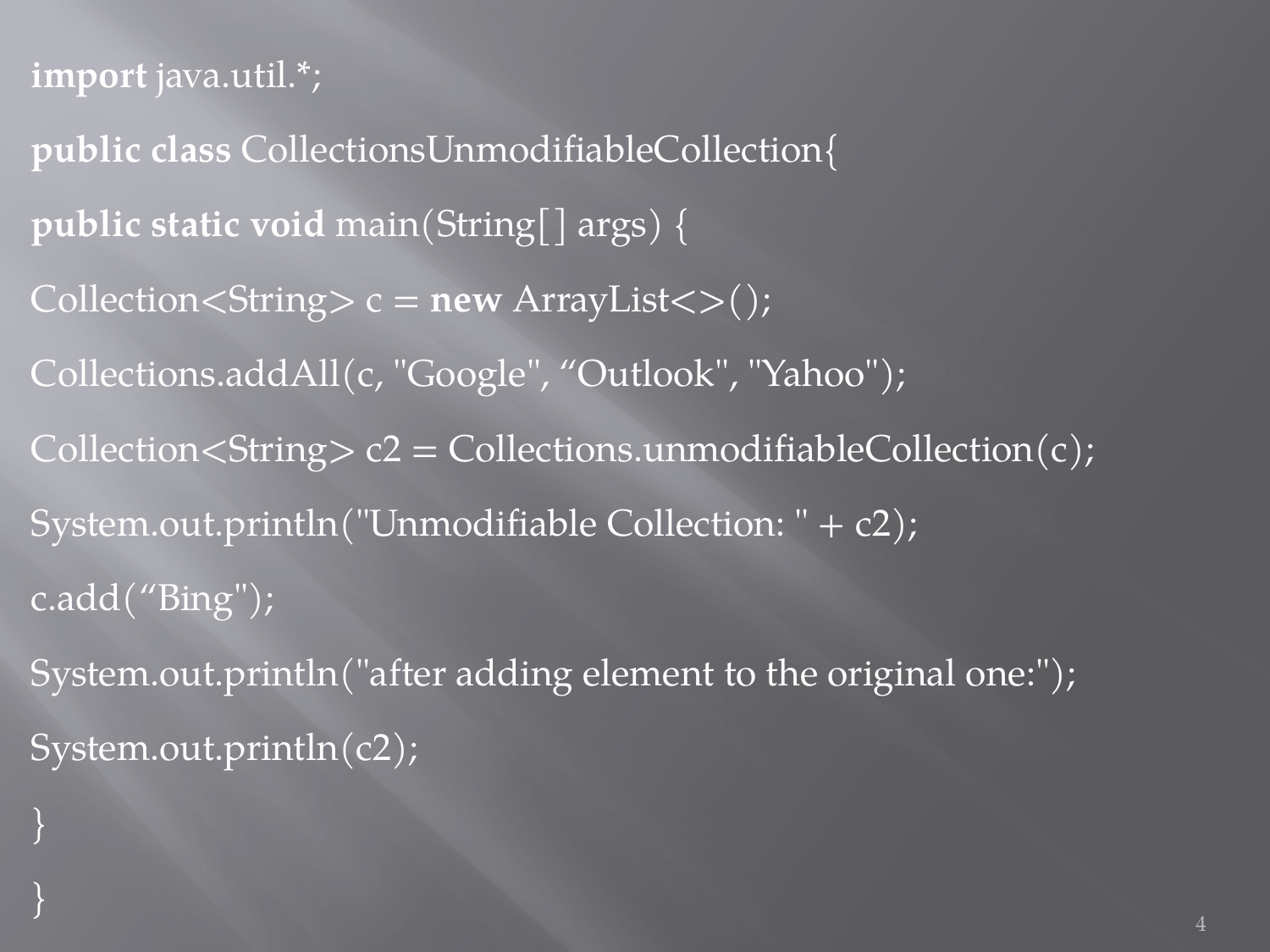

import java.util.*;
public class CollectionsUnmodifiableCollection{
public static void main(String[] args) {
Collection<String> c = new ArrayList<>();
Collections.addAll(c, "Google", “Outlook", "Yahoo");
Collection<String> c2 = Collections.unmodifiableCollection(c);
System.out.println("Unmodifiable Collection: " + c2);
c.add(“Bing");
System.out.println("after adding element to the original one:");
System.out.println(c2);
}
}

4